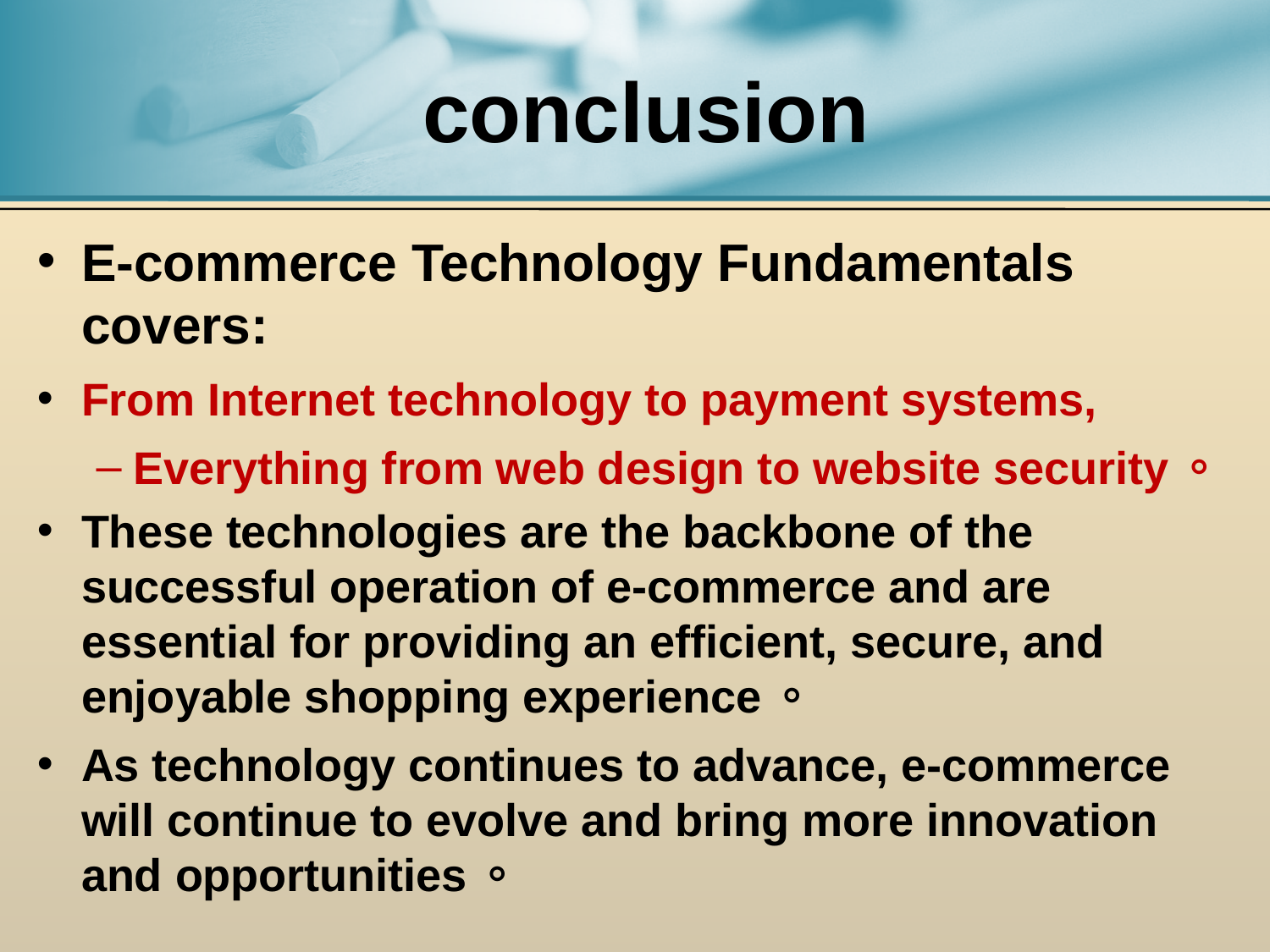

# conclusion
E-commerce Technology Fundamentals covers:
From Internet technology to payment systems,
Everything from web design to website security。
These technologies are the backbone of the successful operation of e-commerce and are essential for providing an efficient, secure, and enjoyable shopping experience。
As technology continues to advance, e-commerce will continue to evolve and bring more innovation and opportunities。